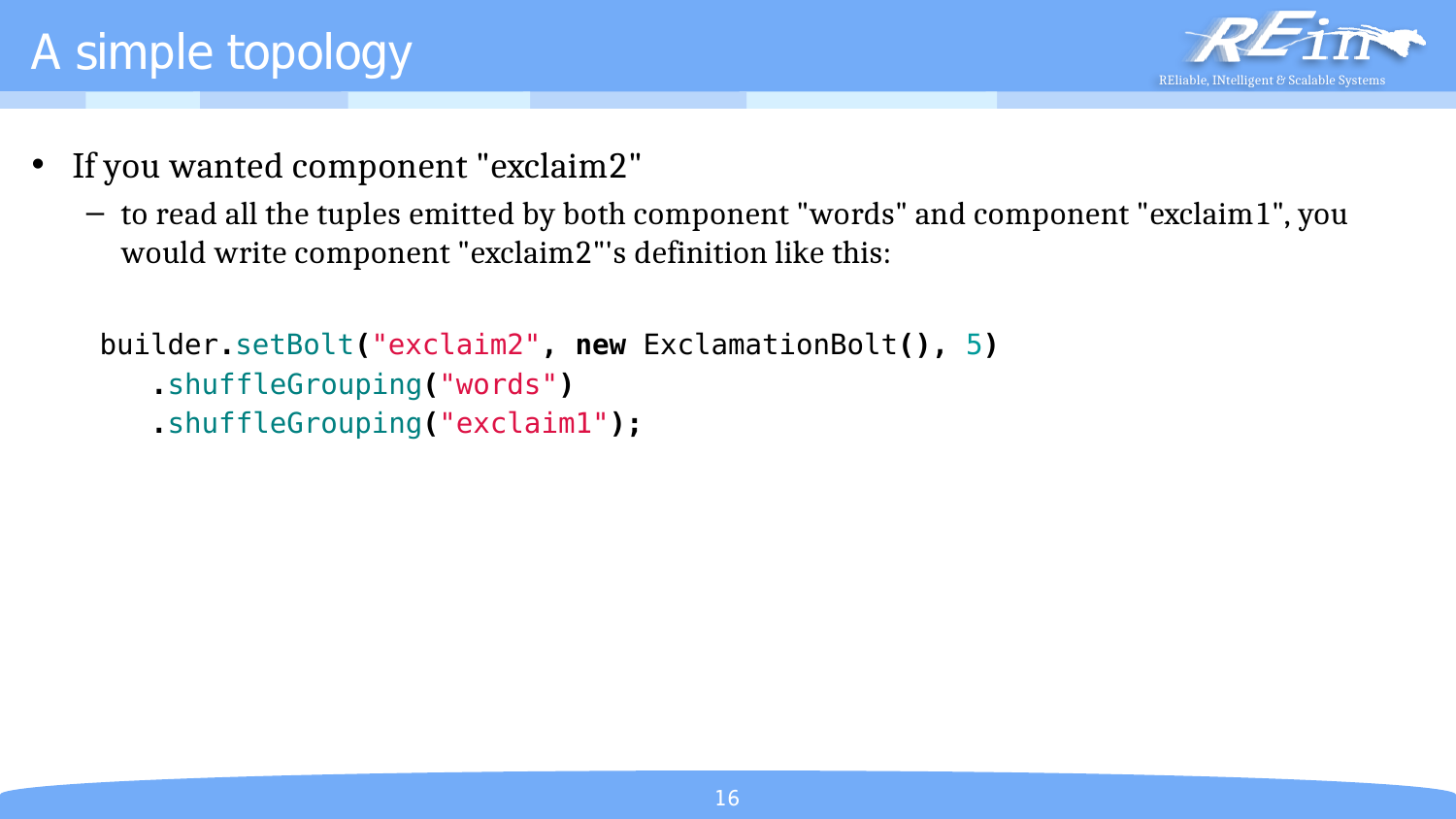

# A simple topology
If you wanted component "exclaim2"
to read all the tuples emitted by both component "words" and component "exclaim1", you would write component "exclaim2"'s definition like this:

    builder.setBolt("exclaim2", new ExclamationBolt(), 5)
       .shuffleGrouping("words")
       .shuffleGrouping("exclaim1");

16